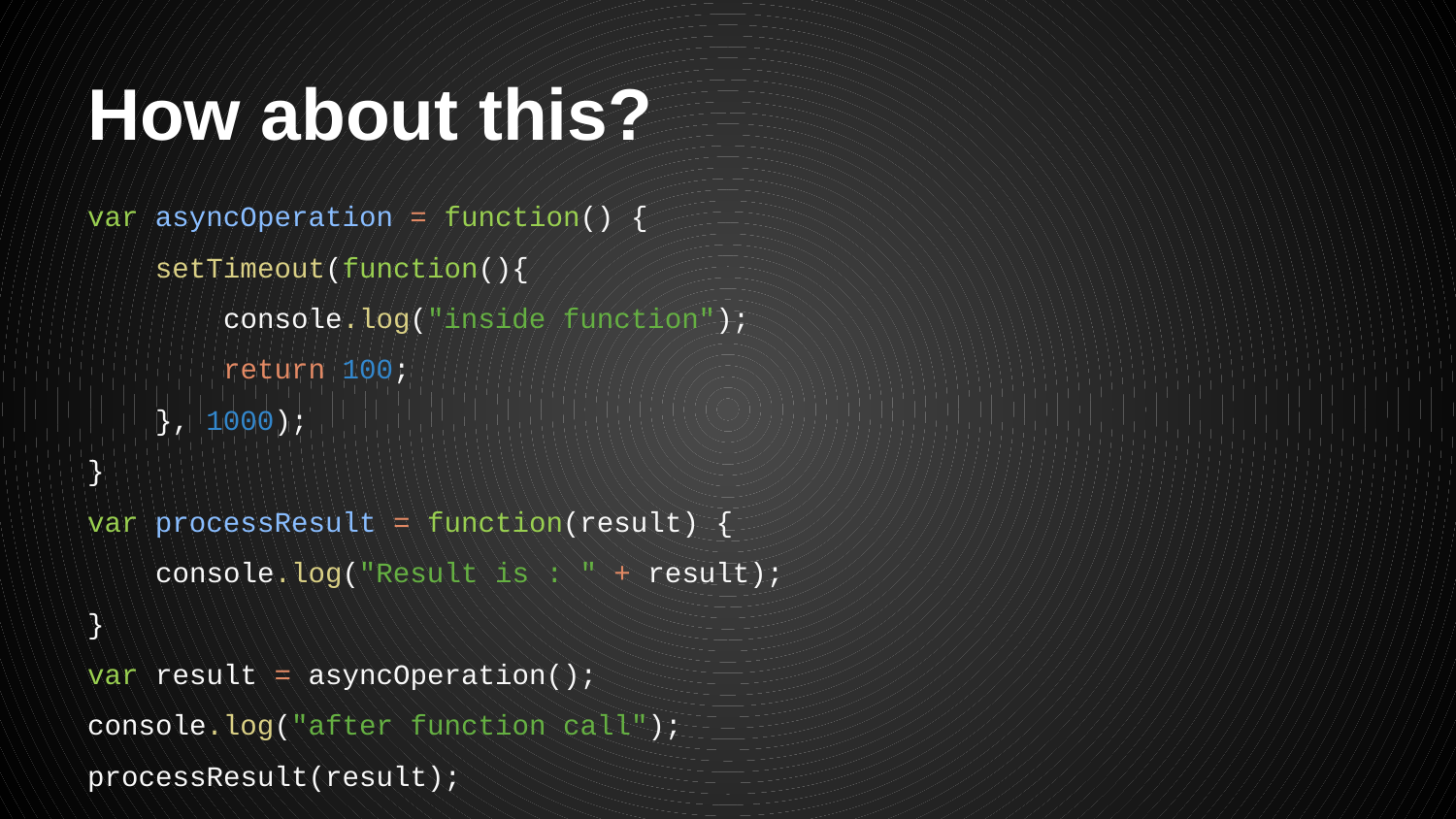

# How about this?
var asyncOperation = function() {
    setTimeout(function(){
        console.log("inside function");
        return 100;
    }, 1000);
}
var processResult = function(result) {
    console.log("Result is : " + result);
}
var result = asyncOperation();
console.log("after function call");
processResult(result);